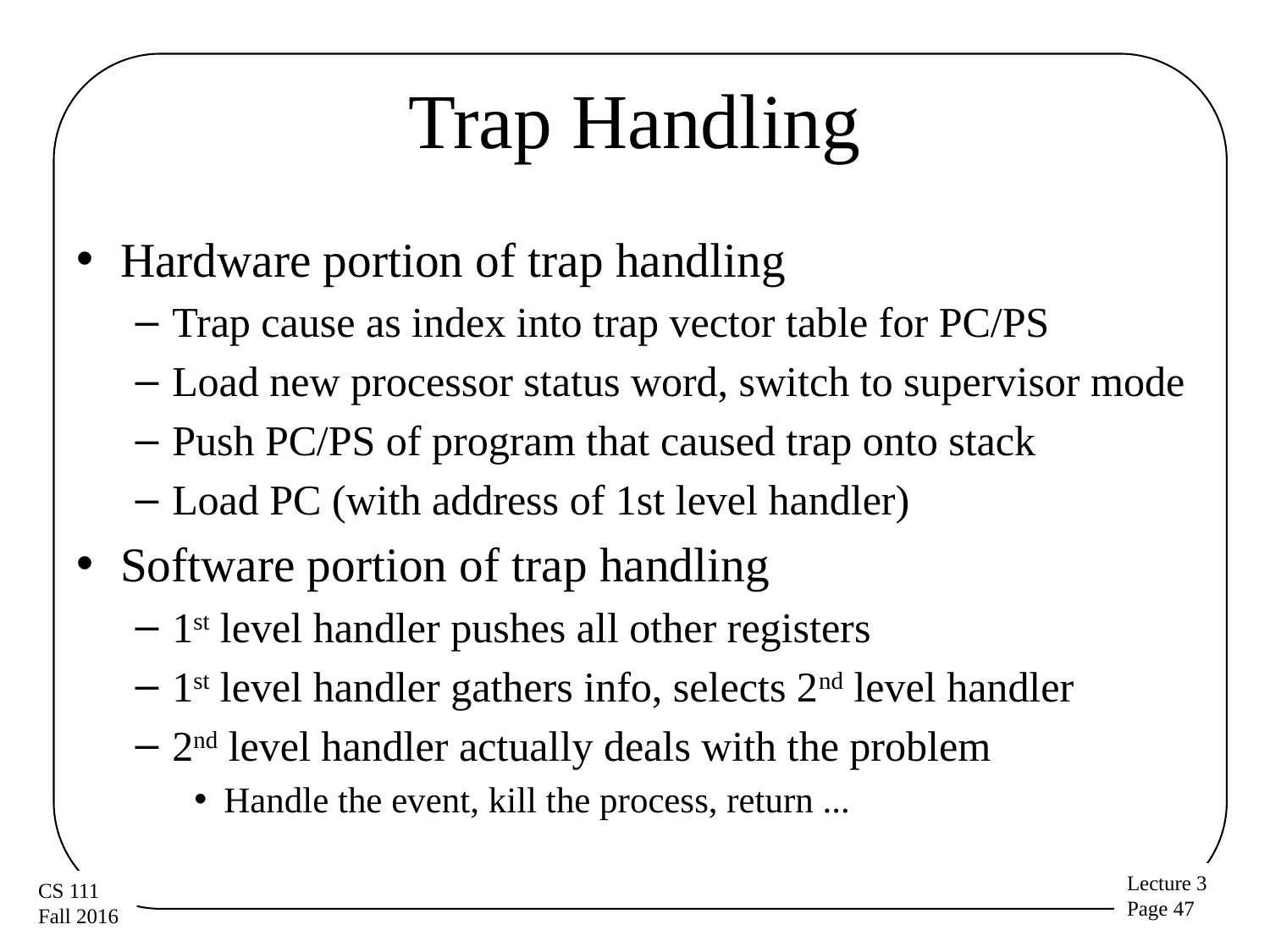

# Trap Handling
Hardware portion of trap handling
Trap cause as index into trap vector table for PC/PS
Load new processor status word, switch to supervisor mode
Push PC/PS of program that caused trap onto stack
Load PC (with address of 1st level handler)
Software portion of trap handling
1st level handler pushes all other registers
1st level handler gathers info, selects 2nd level handler
2nd level handler actually deals with the problem
Handle the event, kill the process, return ...